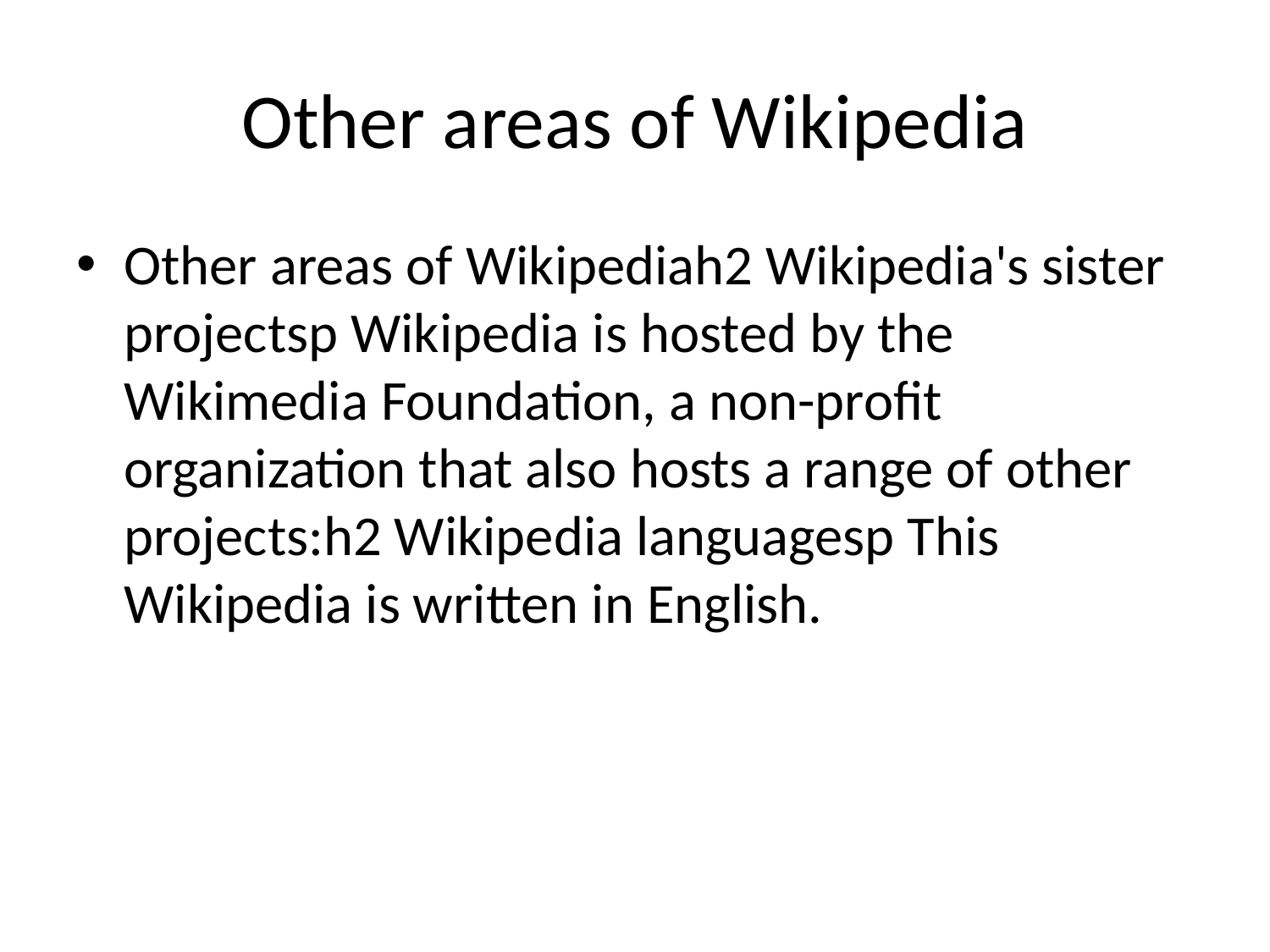

# Other areas of Wikipedia
Other areas of Wikipediah2 Wikipedia's sister projectsp Wikipedia is hosted by the Wikimedia Foundation, a non-profit organization that also hosts a range of other projects:h2 Wikipedia languagesp This Wikipedia is written in English.